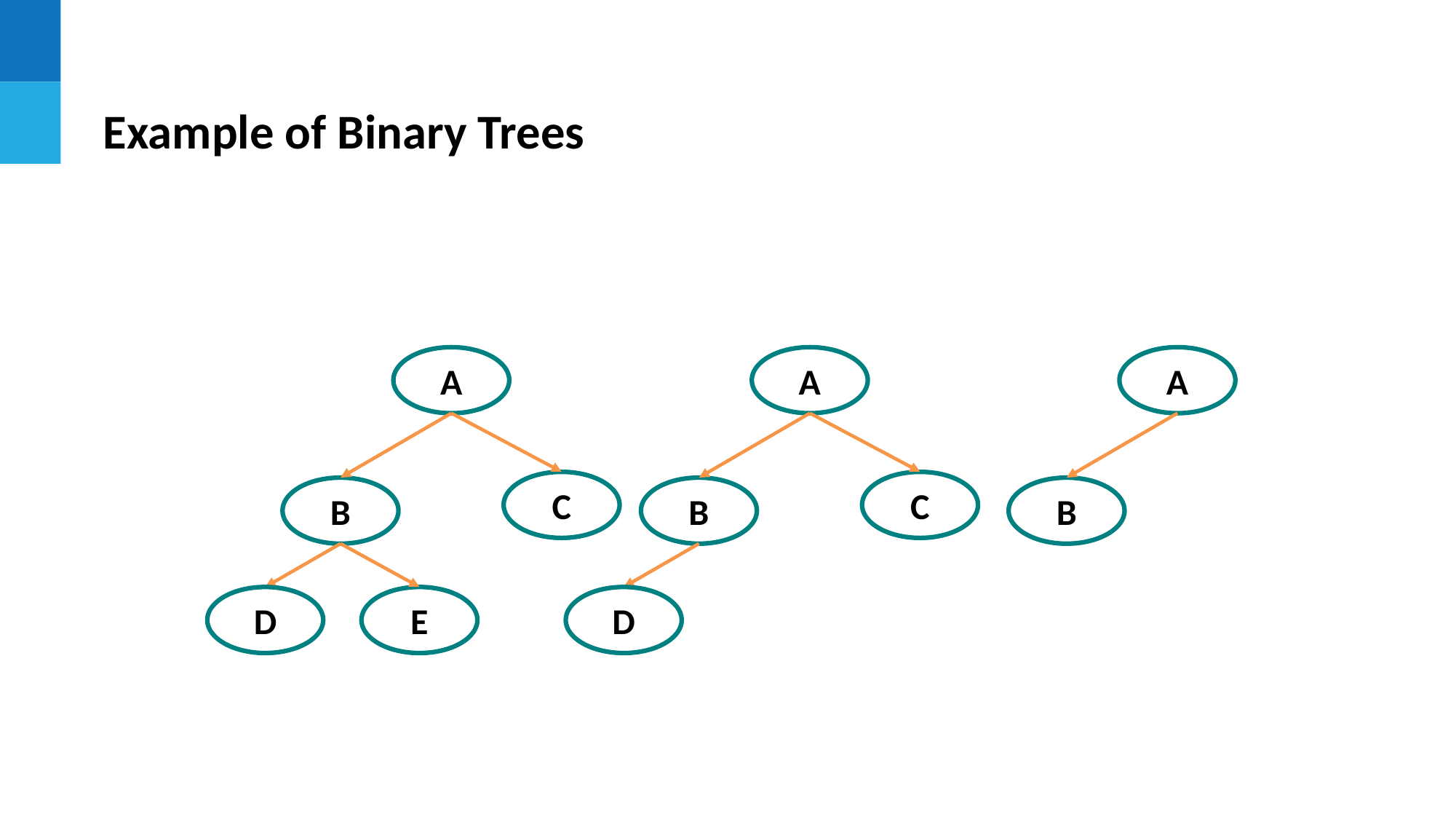

Example of Binary Trees

A
A
A
C
C
B
B
B
D
E
D